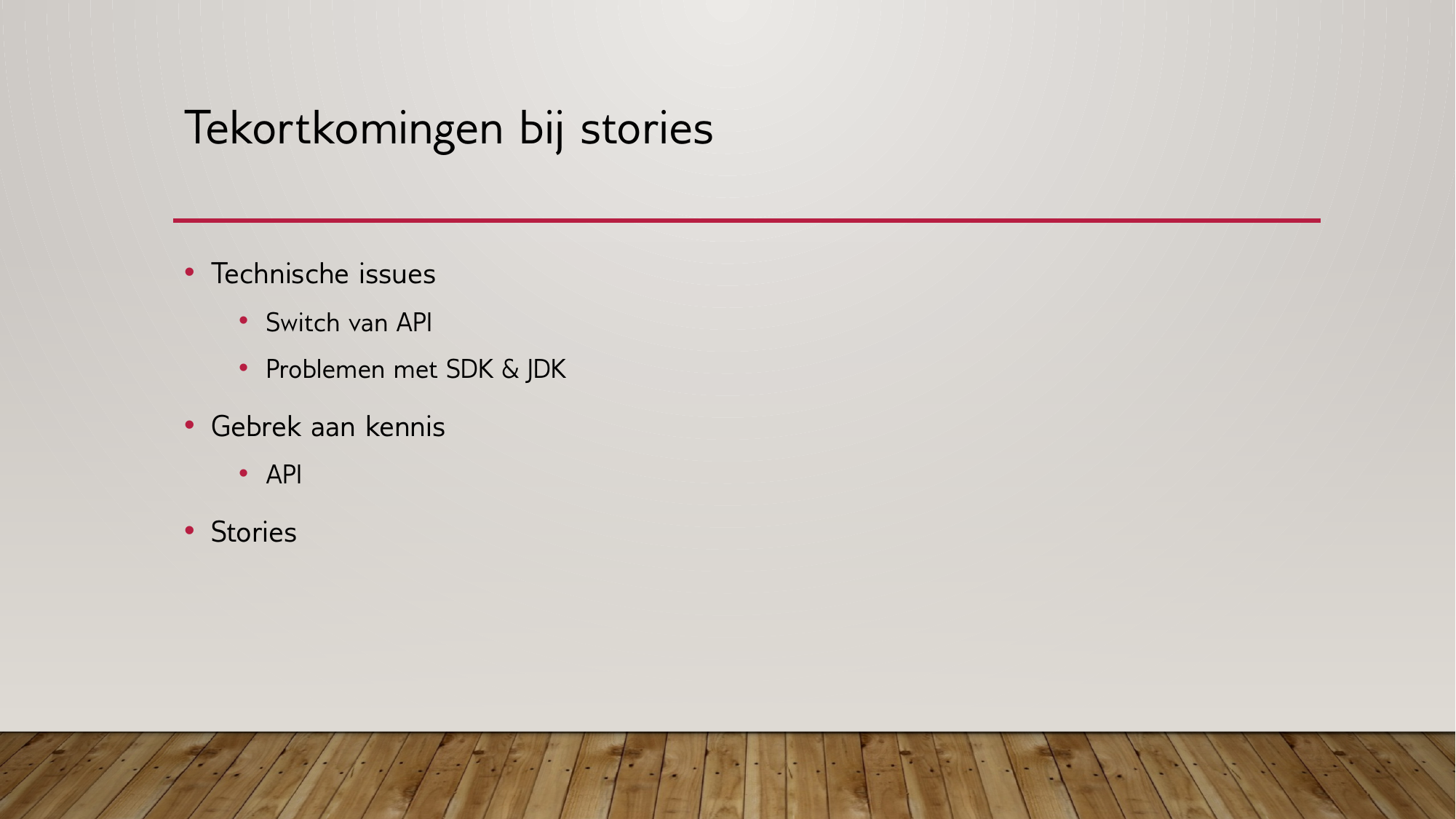

# Tekortkomingen bij stories
Technische issues
Switch van API
Problemen met SDK & JDK
Gebrek aan kennis
API
Stories